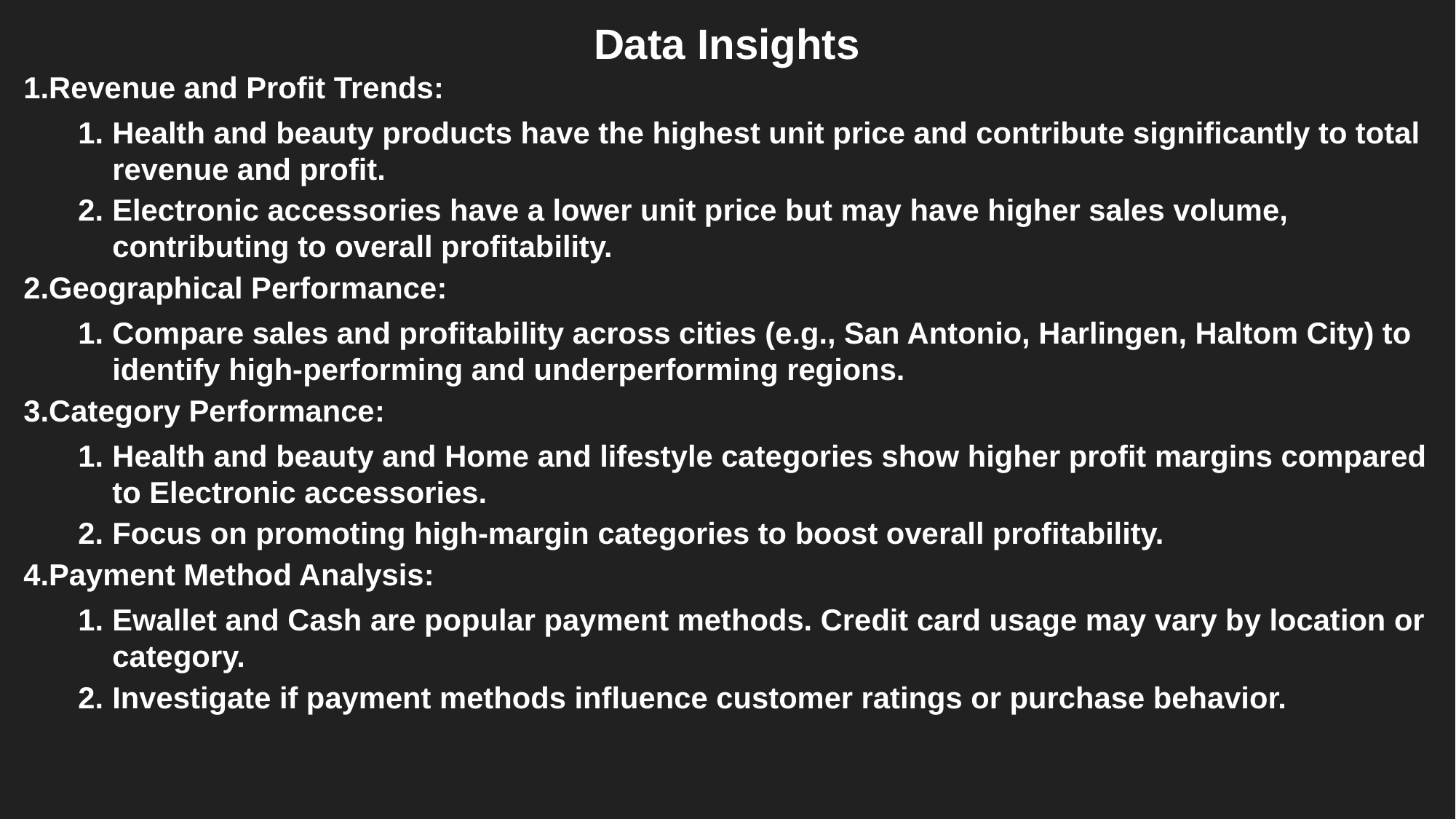

Data Insights
Revenue and Profit Trends:
Health and beauty products have the highest unit price and contribute significantly to total revenue and profit.
Electronic accessories have a lower unit price but may have higher sales volume, contributing to overall profitability.
Geographical Performance:
Compare sales and profitability across cities (e.g., San Antonio, Harlingen, Haltom City) to identify high-performing and underperforming regions.
Category Performance:
Health and beauty and Home and lifestyle categories show higher profit margins compared to Electronic accessories.
Focus on promoting high-margin categories to boost overall profitability.
Payment Method Analysis:
Ewallet and Cash are popular payment methods. Credit card usage may vary by location or category.
Investigate if payment methods influence customer ratings or purchase behavior.